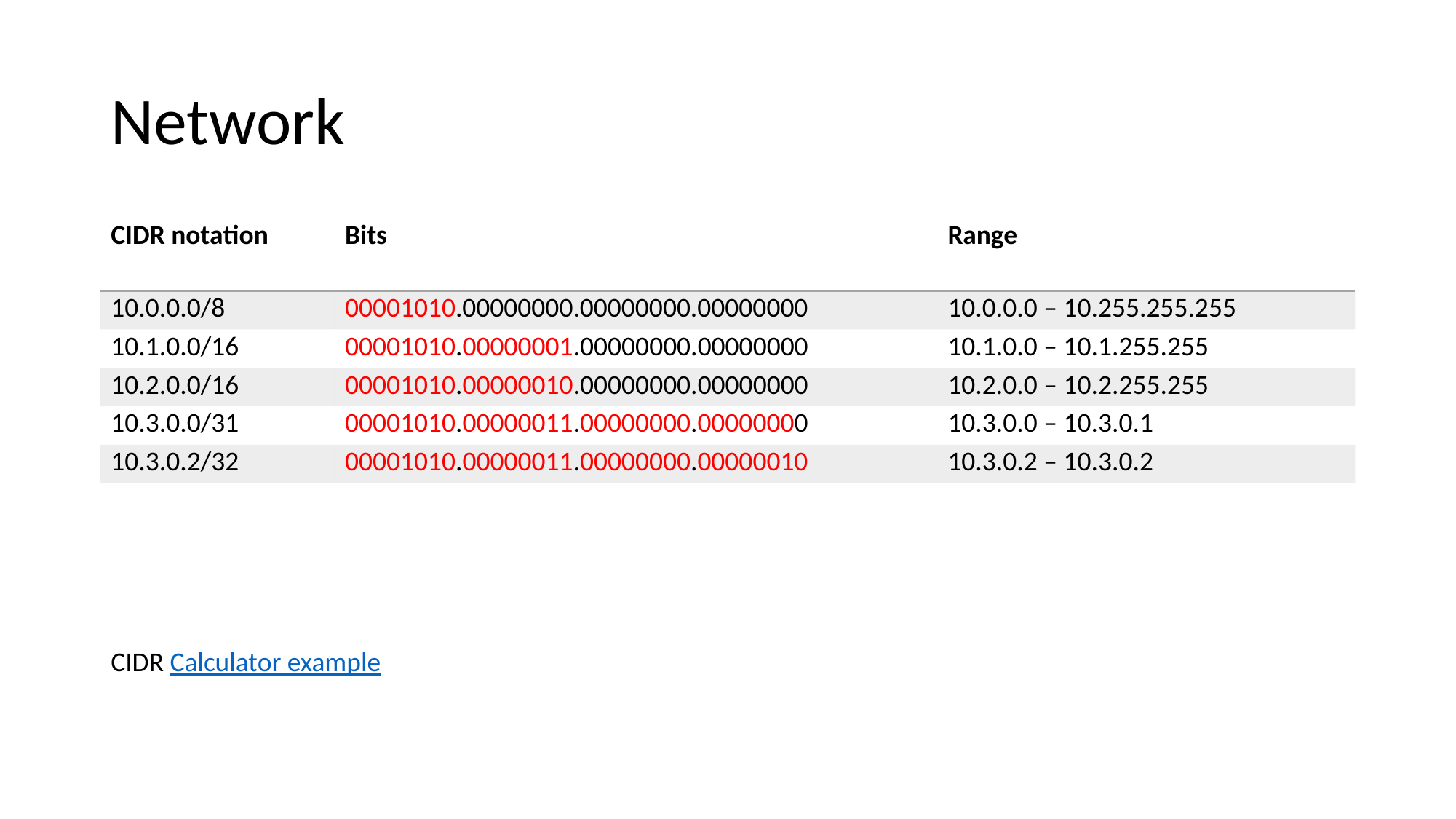

# Network
| CIDR notation | Bits | Range |
| --- | --- | --- |
| 10.0.0.0/8 | 00001010.00000000.00000000.00000000 | 10.0.0.0 – 10.255.255.255 |
| 10.1.0.0/16 | 00001010.00000001.00000000.00000000 | 10.1.0.0 – 10.1.255.255 |
| 10.2.0.0/16 | 00001010.00000010.00000000.00000000 | 10.2.0.0 – 10.2.255.255 |
| 10.3.0.0/31 | 00001010.00000011.00000000.00000000 | 10.3.0.0 – 10.3.0.1 |
| 10.3.0.2/32 | 00001010.00000011.00000000.00000010 | 10.3.0.2 – 10.3.0.2 |
CIDR Calculator example